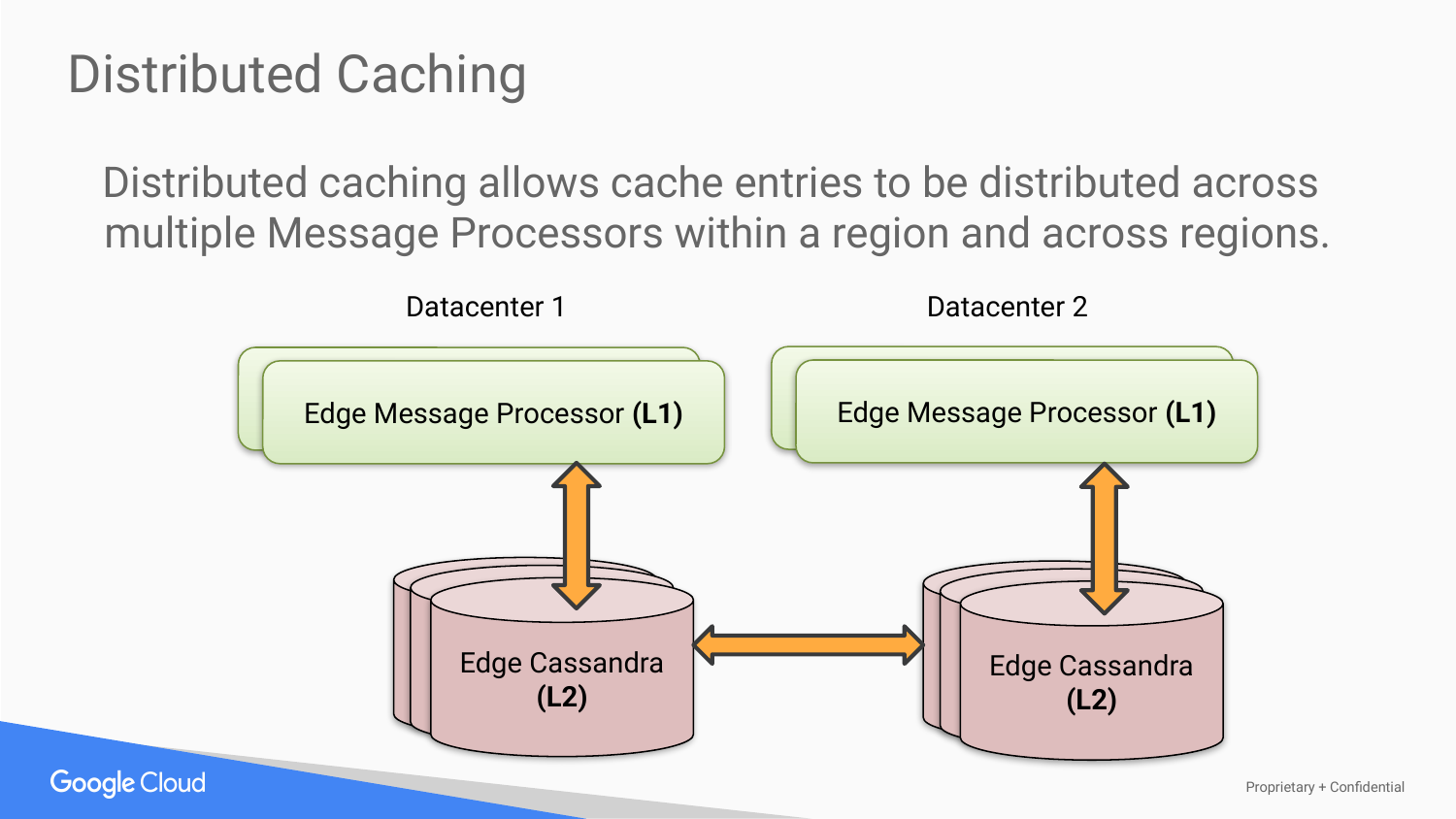

Distributed Caching
Distributed caching allows cache entries to be distributed across multiple Message Processors within a region and across regions.
Datacenter 1
Datacenter 2

Edge Message Processor (L1)
Edge Message Processor (L1)

Edge Cassandra (L2)
Edge Cassandra (L2)